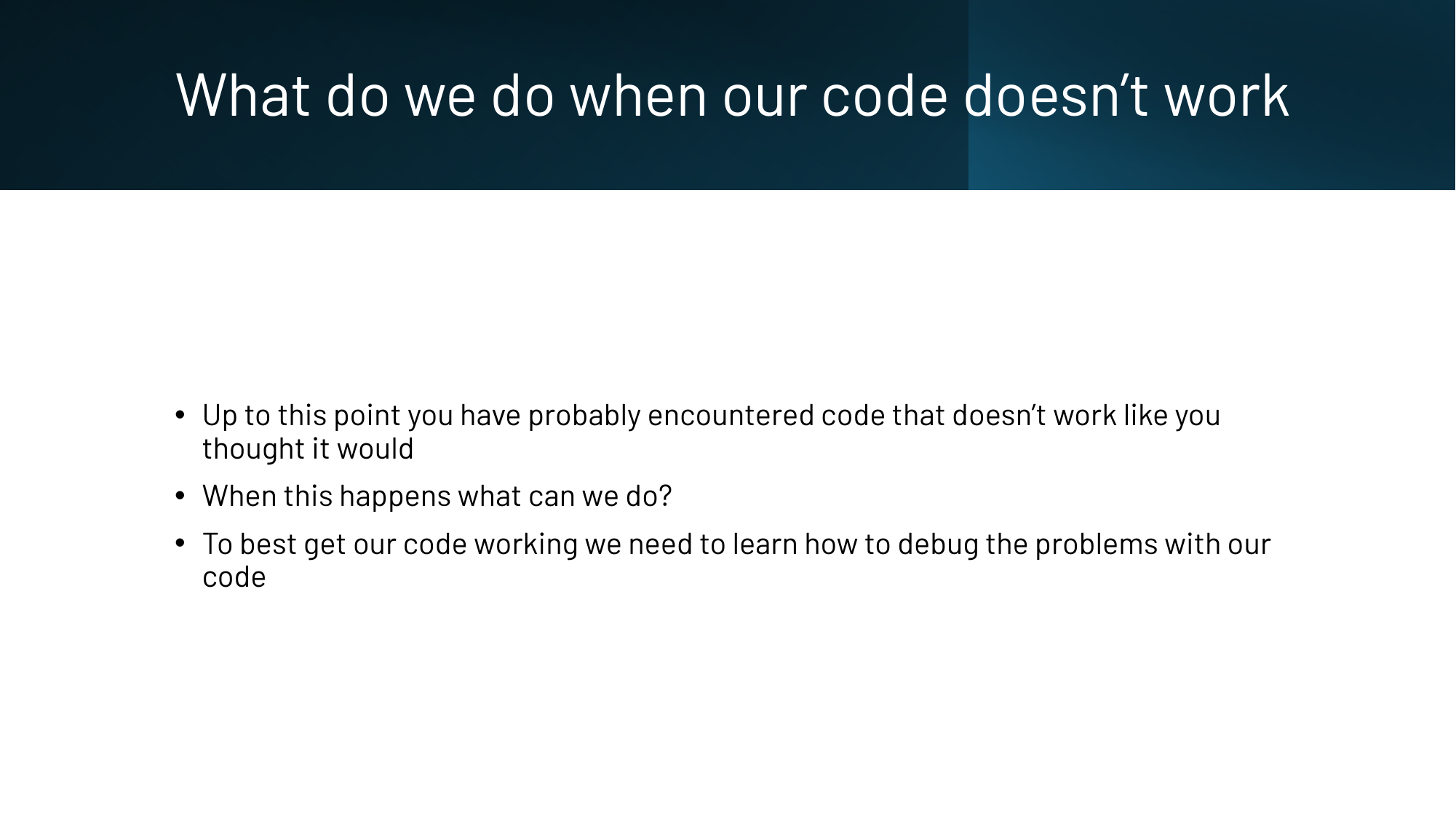

# What do we do when our code doesn’t work
Up to this point you have probably encountered code that doesn’t work like you thought it would
When this happens what can we do?
To best get our code working we need to learn how to debug the problems with our code